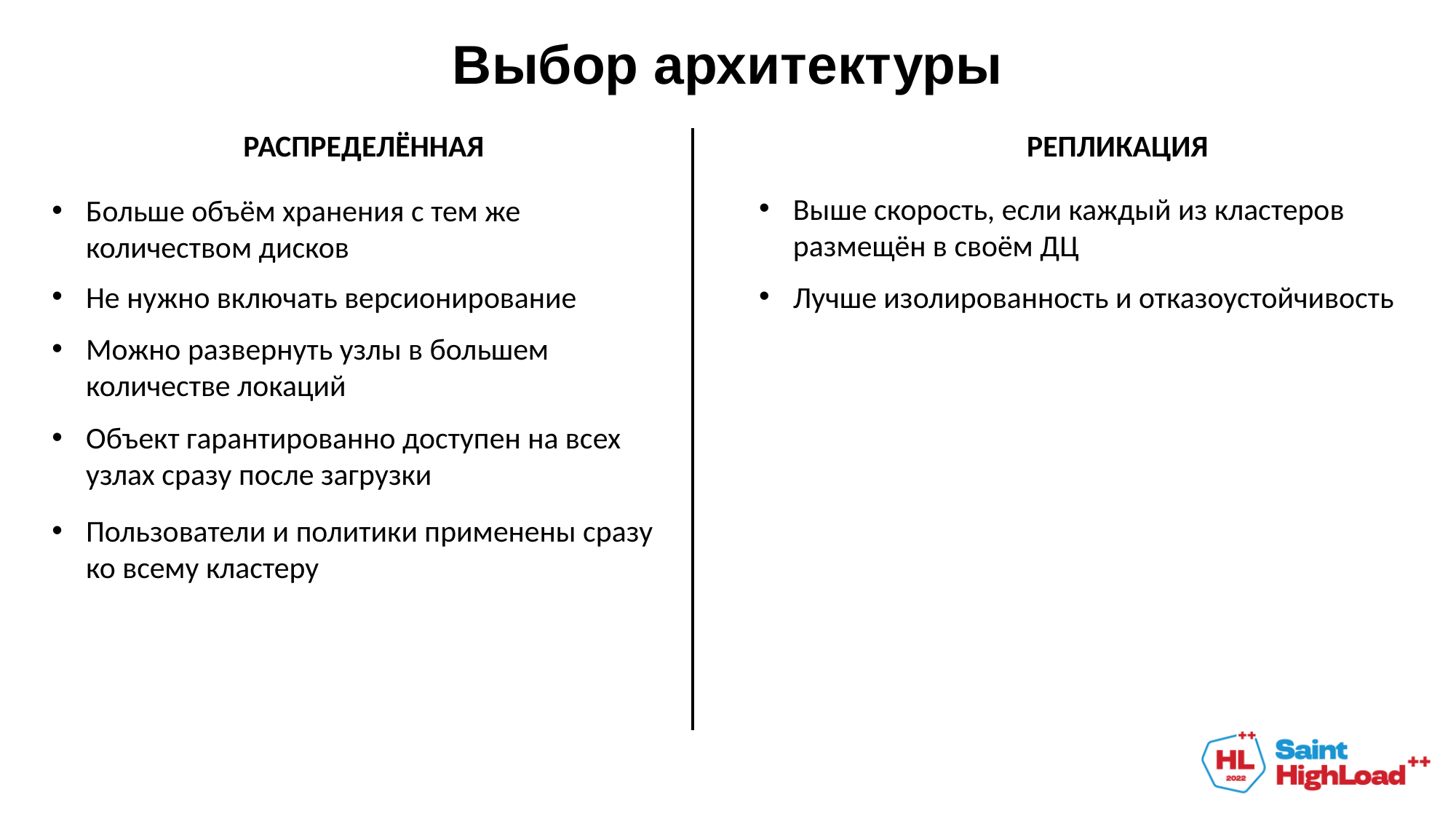

Выбор архитектуры
РАСПРЕДЕЛЁННАЯ
РЕПЛИКАЦИЯ
Выше скорость, если каждый из кластеров размещён в своём ДЦ

Больше объём хранения с тем же количеством дисков
Не нужно включать версионирование
Лучше изолированность и отказоустойчивость
Можно развернуть узлы в большем количестве локаций
Объект гарантированно доступен на всех узлах сразу после загрузки
Пользователи и политики применены сразу ко всему кластеру